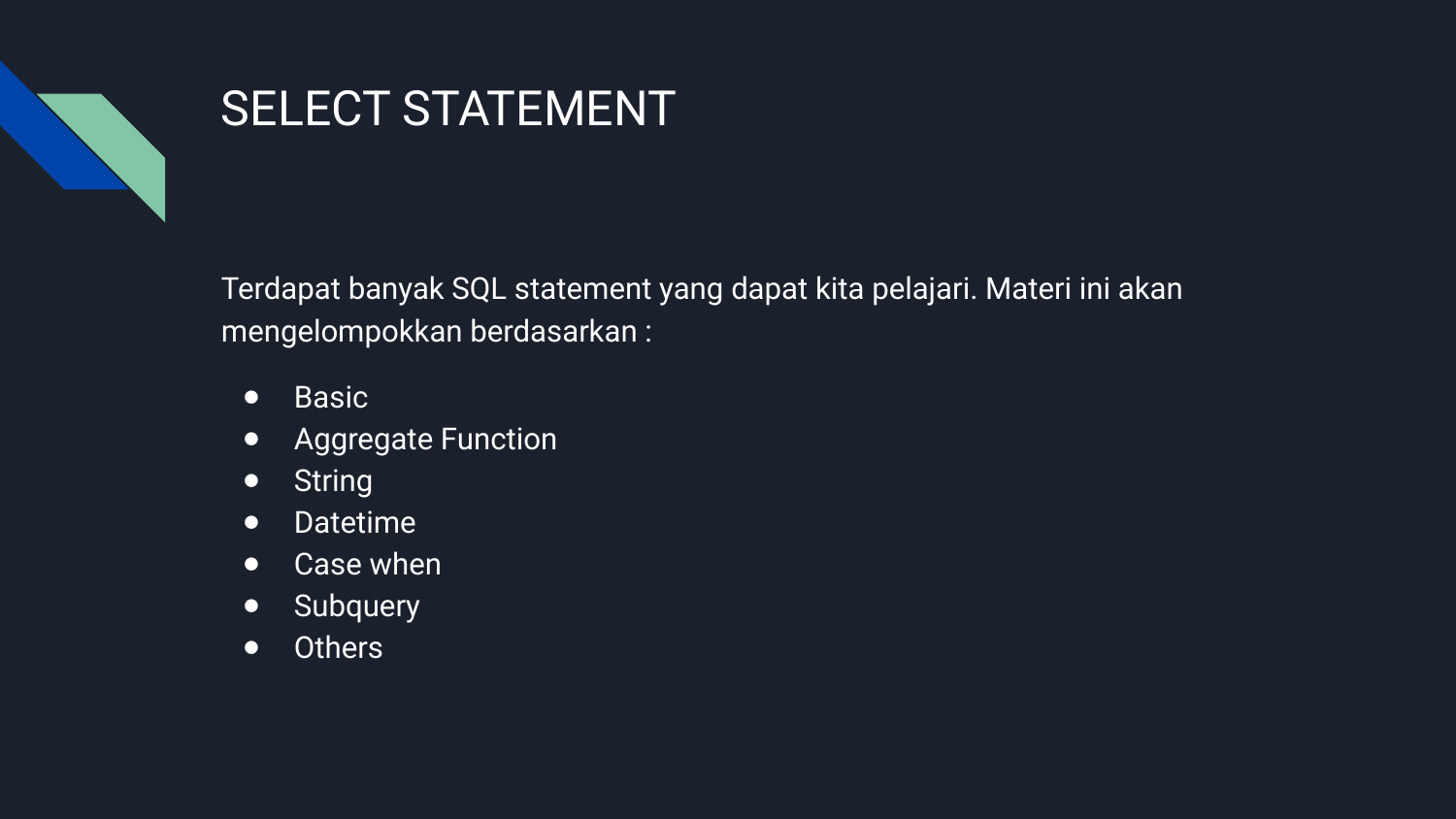

# SELECT STATEMENT
Terdapat banyak SQL statement yang dapat kita pelajari. Materi ini akan mengelompokkan berdasarkan :
Basic
Aggregate Function
String
Datetime
Case when
Subquery
Others